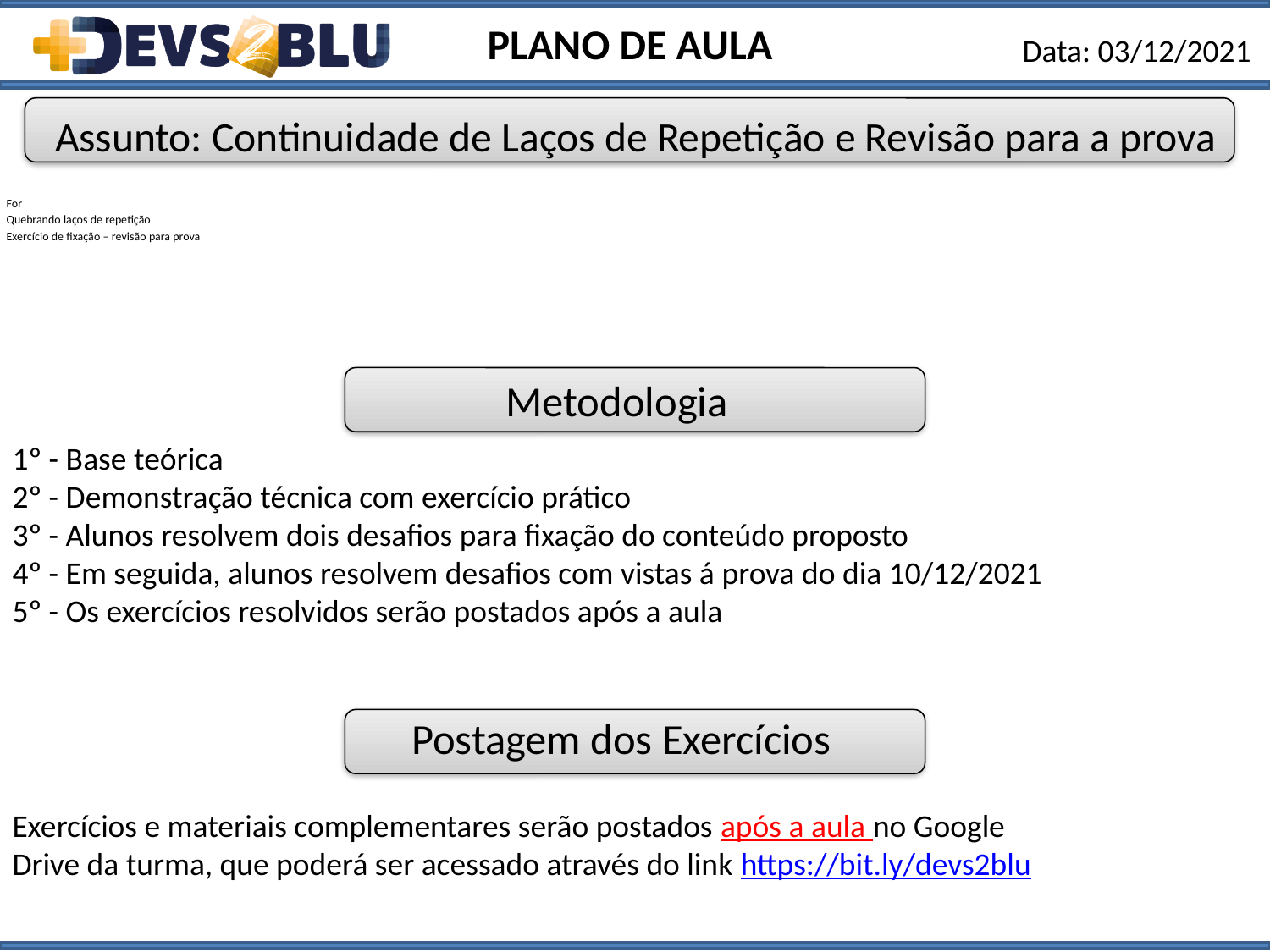

PLANO DE AULA
Data: 03/12/2021

Assunto: Continuidade de Laços de Repetição e Revisão para a prova

For
Quebrando laços de repetição
Exercício de fixação – revisão para prova

Metodologia

1º - Base teórica
2º - Demonstração técnica com exercício prático
3º - Alunos resolvem dois desafios para fixação do conteúdo proposto
4º - Em seguida, alunos resolvem desafios com vistas á prova do dia 10/12/2021
5º - Os exercícios resolvidos serão postados após a aula
Postagem dos Exercícios

Exercícios e materiais complementares serão postados após a aula no Google Drive da turma, que poderá ser acessado através do link https://bit.ly/devs2blu